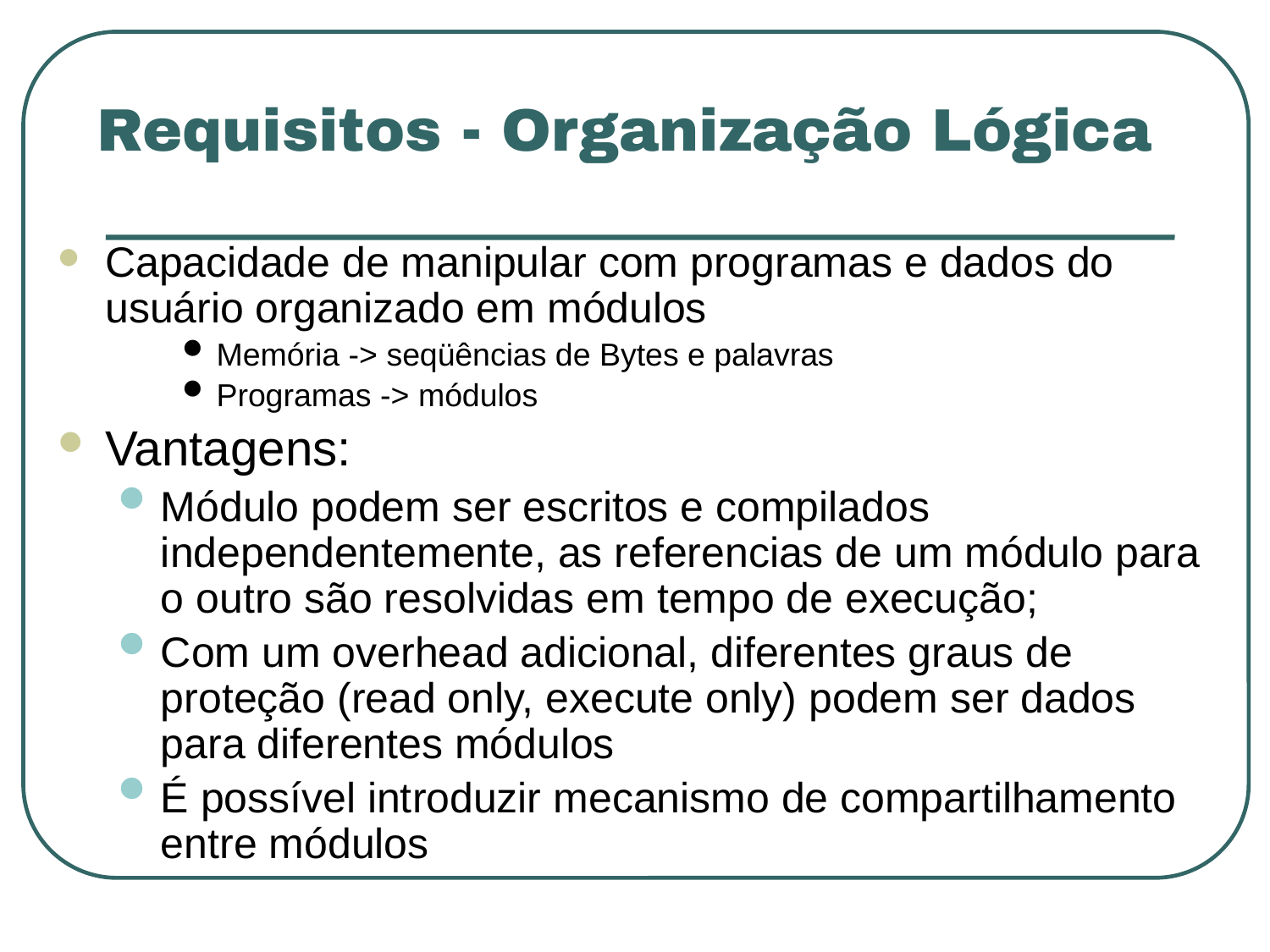

# Requisitos - Organização Lógica
Capacidade de manipular com programas e dados do usuário organizado em módulos
Memória -> seqüências de Bytes e palavras
Programas -> módulos
Vantagens:
Módulo podem ser escritos e compilados independentemente, as referencias de um módulo para o outro são resolvidas em tempo de execução;
Com um overhead adicional, diferentes graus de proteção (read only, execute only) podem ser dados para diferentes módulos
É possível introduzir mecanismo de compartilhamento entre módulos